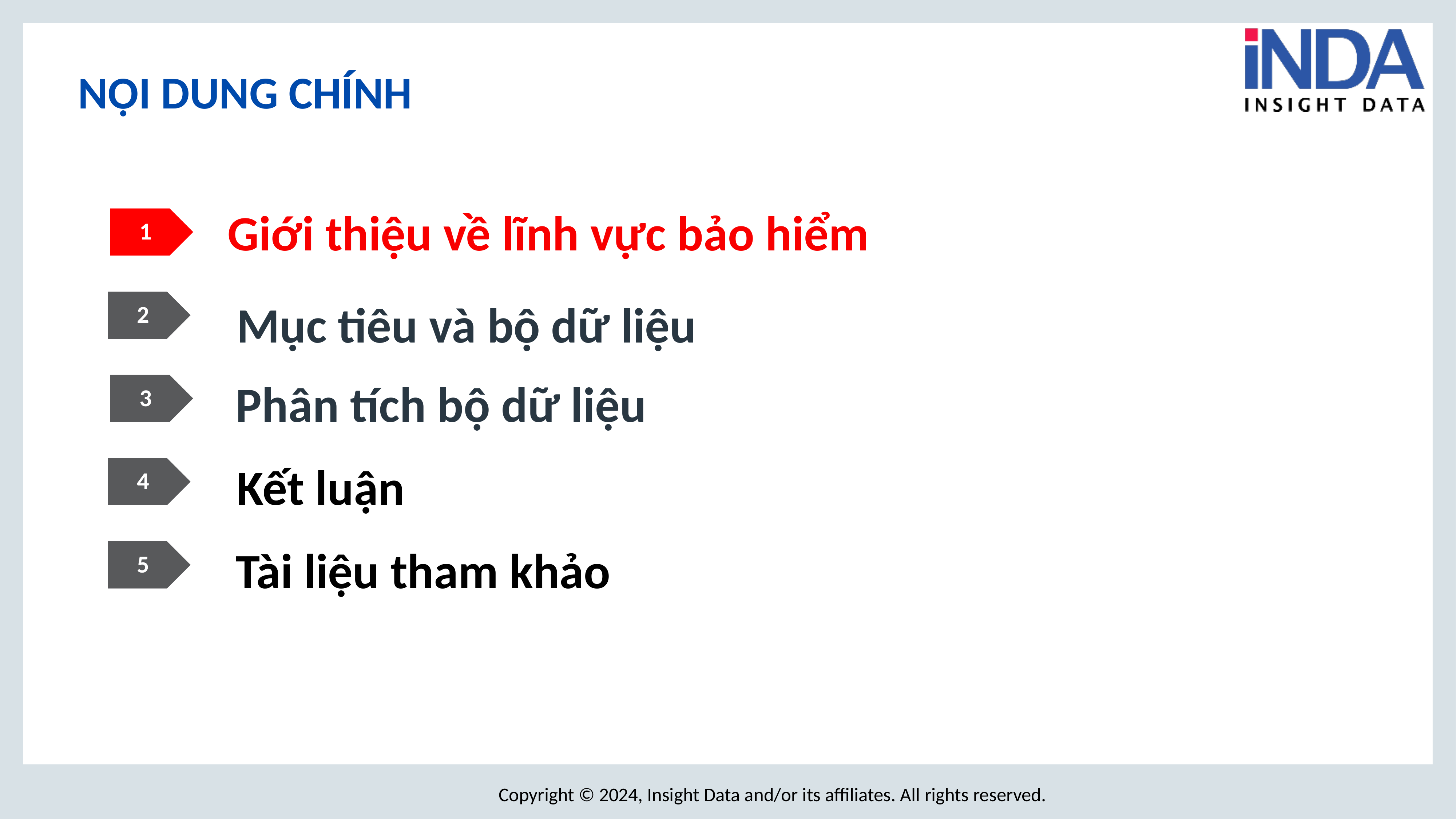

# NỘI DUNG CHÍNH
Giới thiệu về lĩnh vực bảo hiểm
1
Mục tiêu và bộ dữ liệu
2
Phân tích bộ dữ liệu
3
Kết luận
4
Tài liệu tham khảo
5